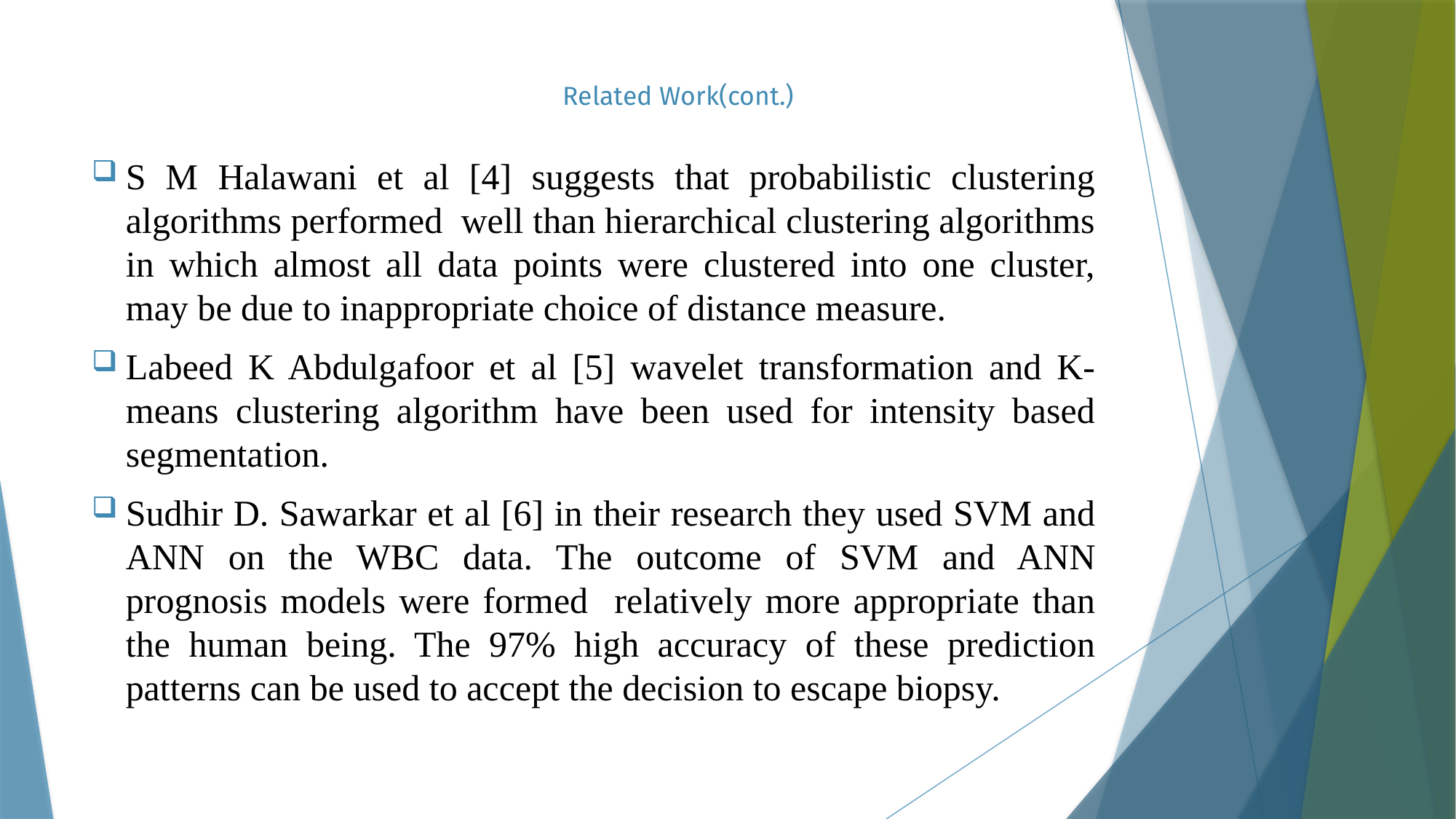

# Related Work(cont.)
S M Halawani et al [4] suggests that probabilistic clustering algorithms performed  well than hierarchical clustering algorithms in which almost all data points were clustered into one cluster, may be due to inappropriate choice of distance measure.
Labeed K Abdulgafoor et al [5] wavelet transformation and K- means clustering algorithm have been used for intensity based segmentation.
Sudhir D. Sawarkar et al [6] in their research they used SVM and ANN on the WBC data. The outcome of SVM and ANN prognosis models were formed  relatively more appropriate than the human being. The 97% high accuracy of these prediction patterns can be used to accept the decision to escape biopsy.